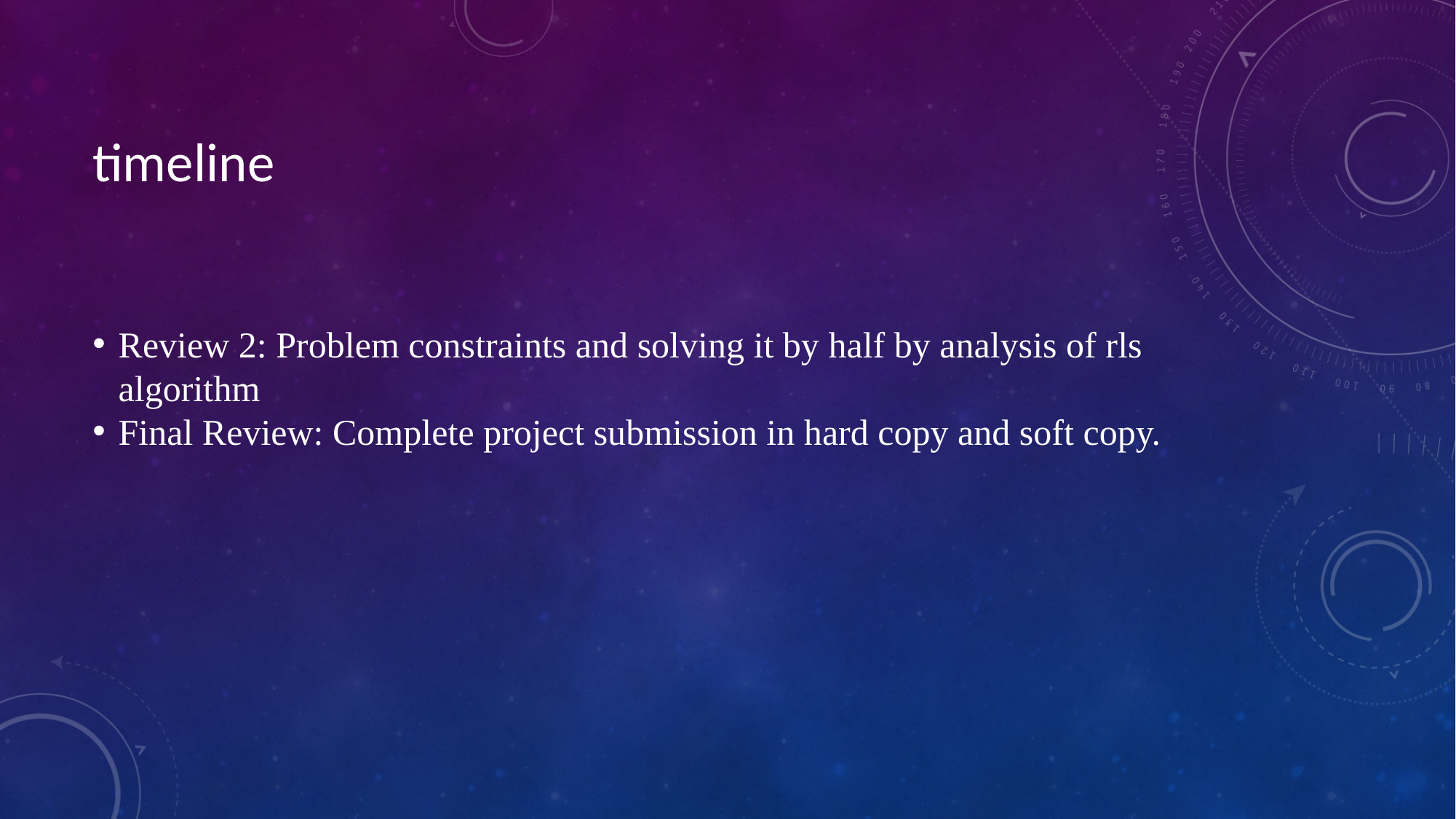

timeline
Review 2: Problem constraints and solving it by half by analysis of rls algorithm
Final Review: Complete project submission in hard copy and soft copy.